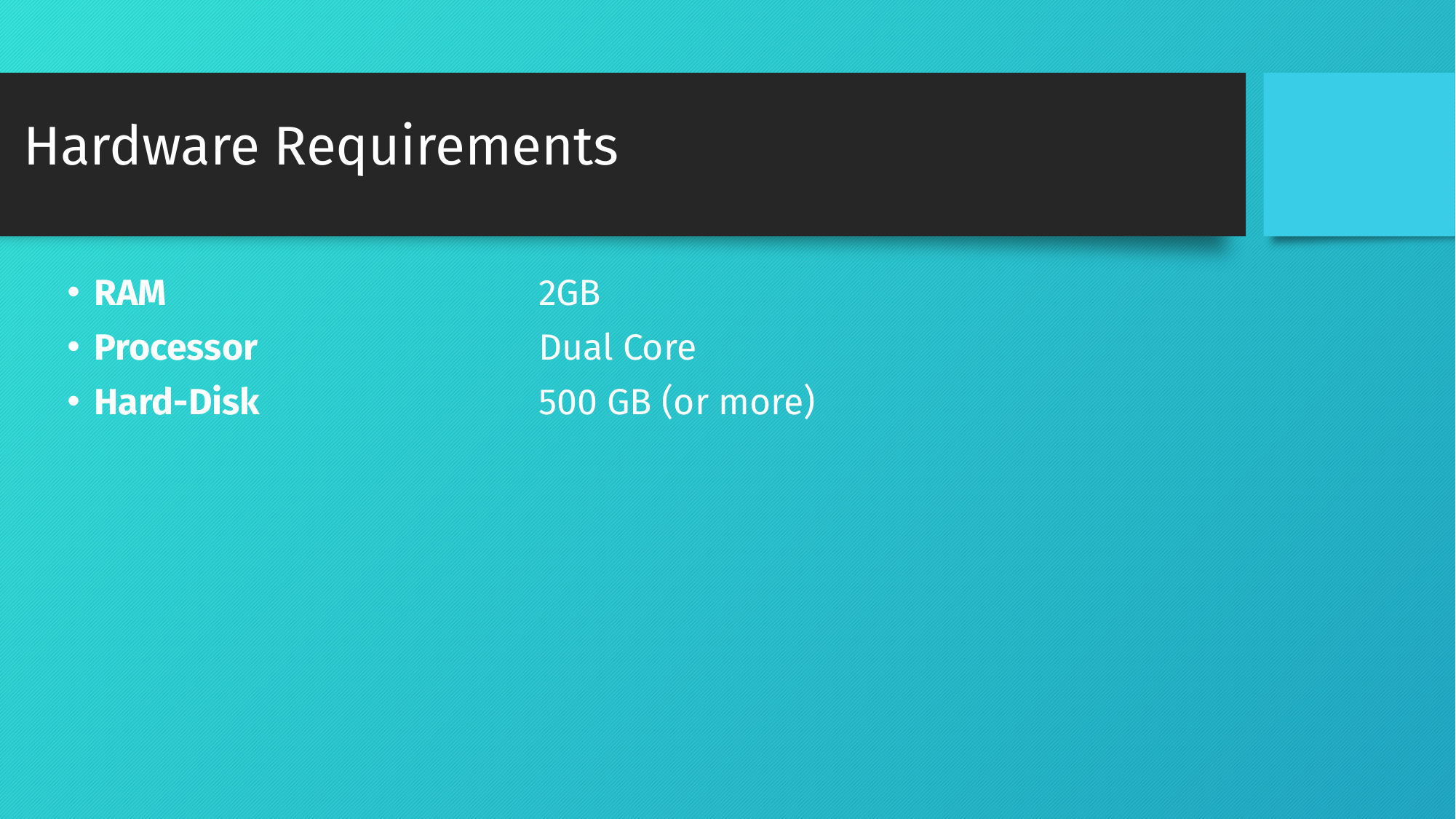

# Hardware Requirements

2GB
Dual Core
500 GB (or more)

RAM
Processor
Hard-Disk